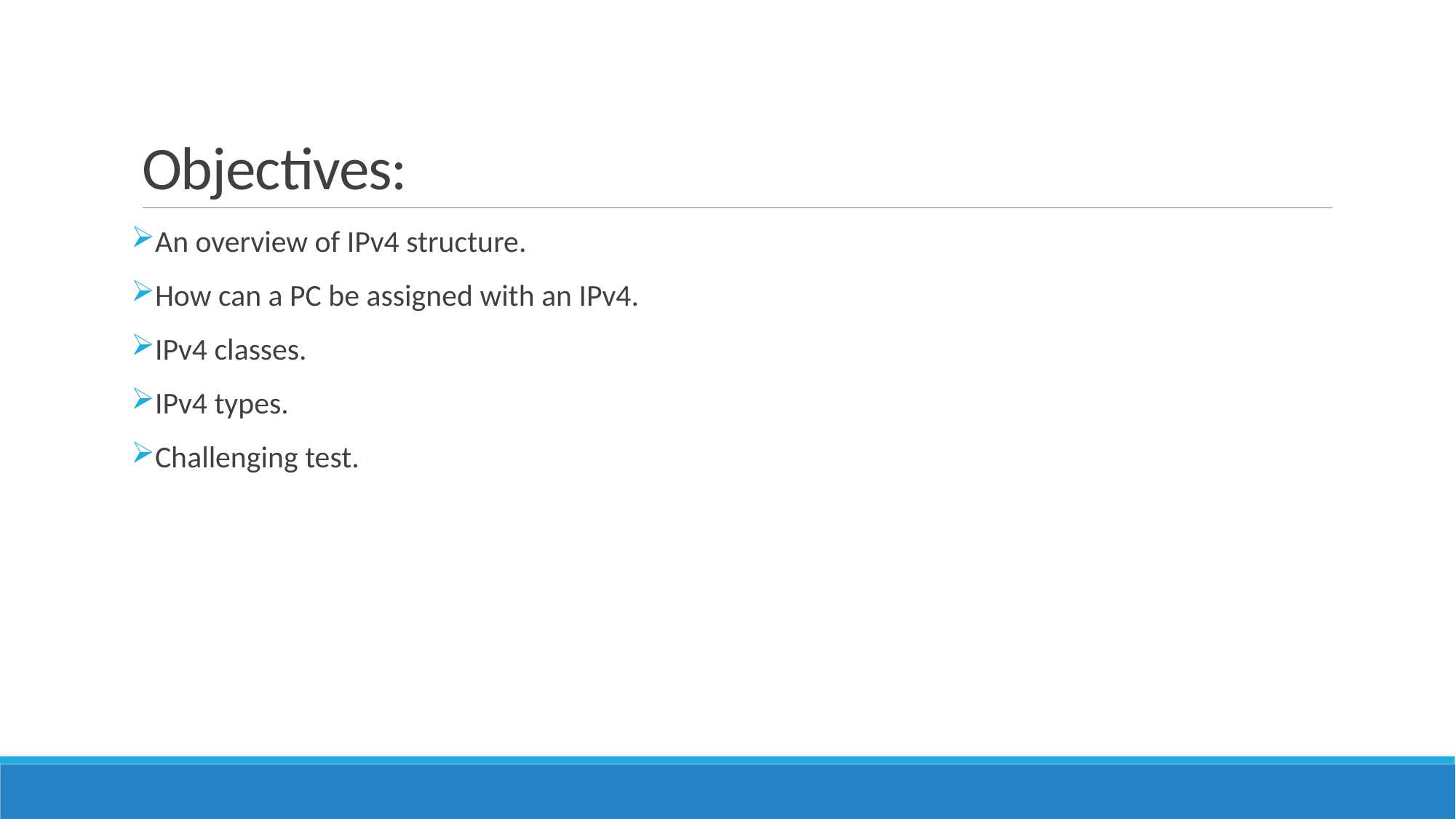

# Objectives:
An overview of IPv4 structure.
How can a PC be assigned with an IPv4.
IPv4 classes.
IPv4 types.
Challenging test.